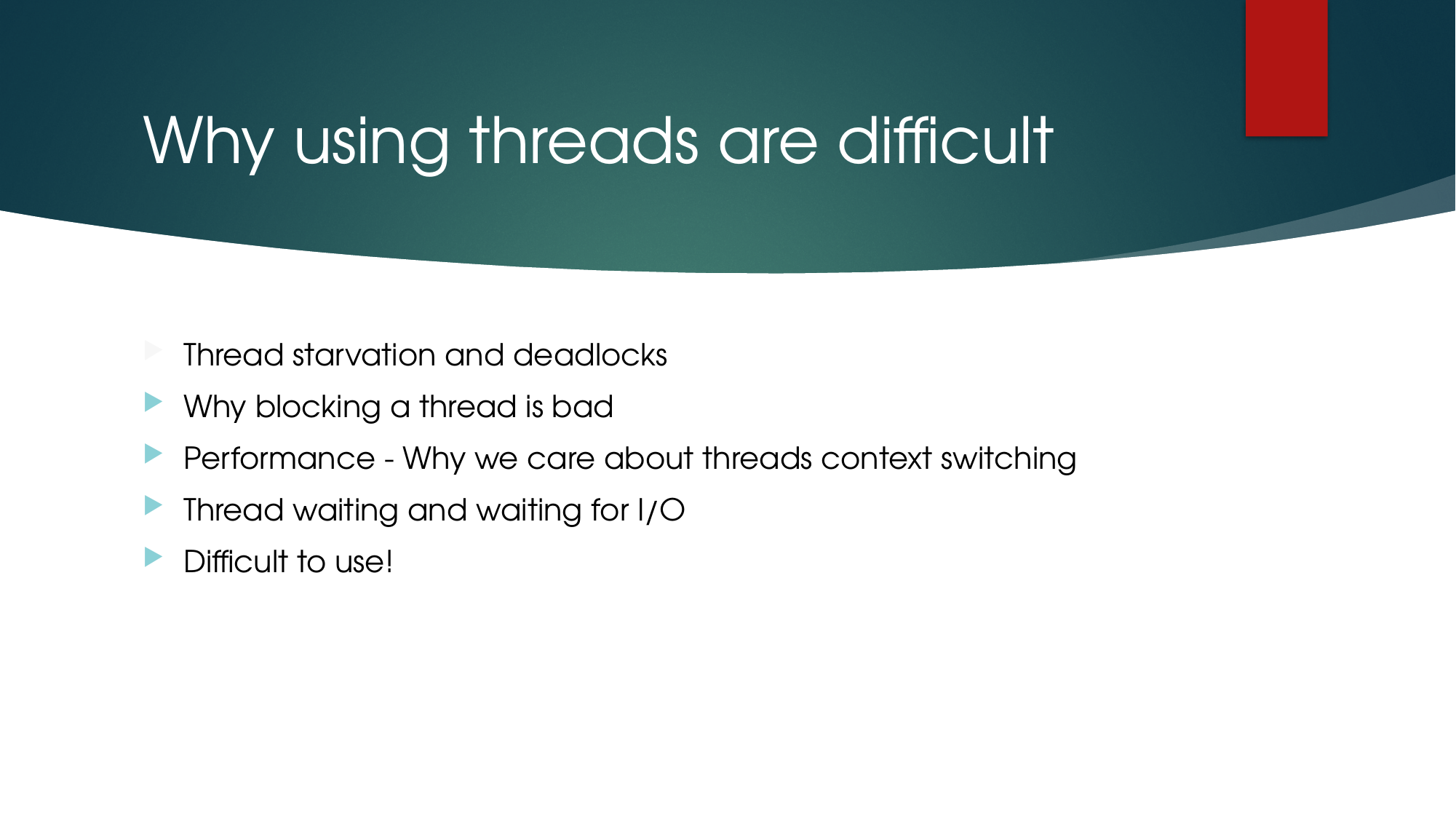

# Why using threads are difficult

Thread starvation and deadlocks
Why blocking a thread is bad
Performance - Why we care about threads context switching
Thread waiting and waiting for I/O
Difficult to use!